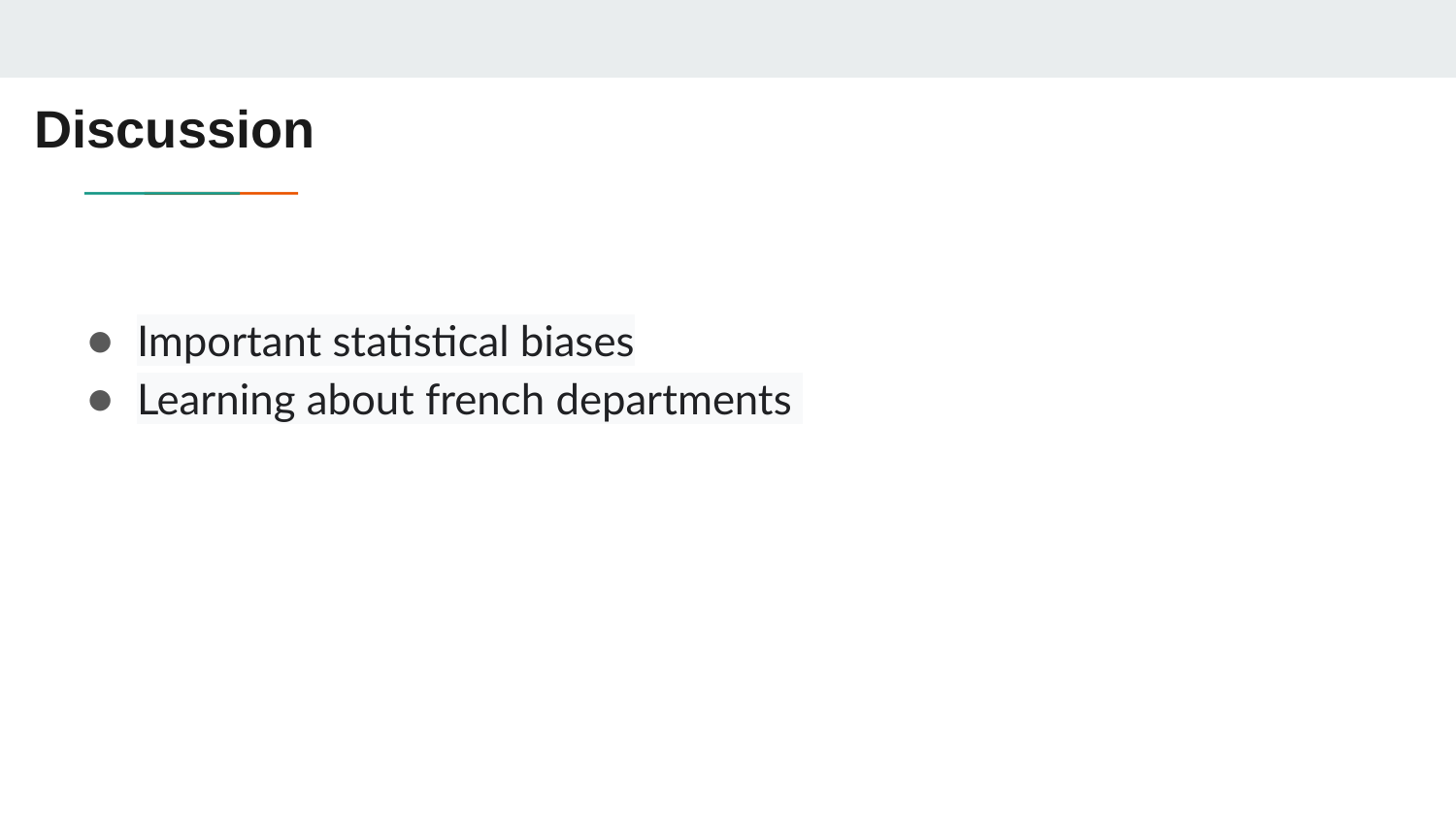

# Discussion

Important statistical biases
Learning about french departments